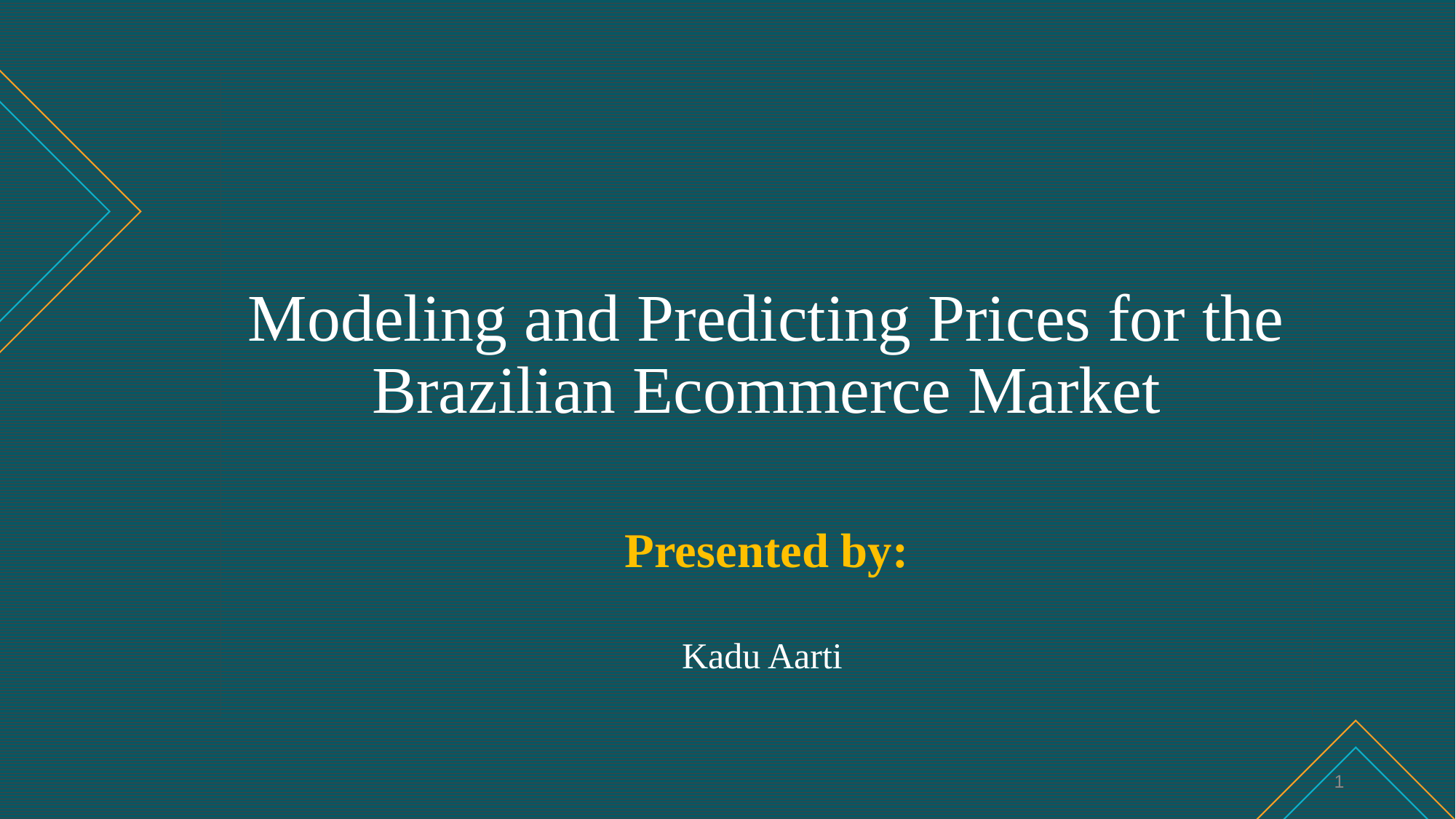

# Modeling and Predicting Prices for the Brazilian Ecommerce Market Presented by: Kadu Aarti

1